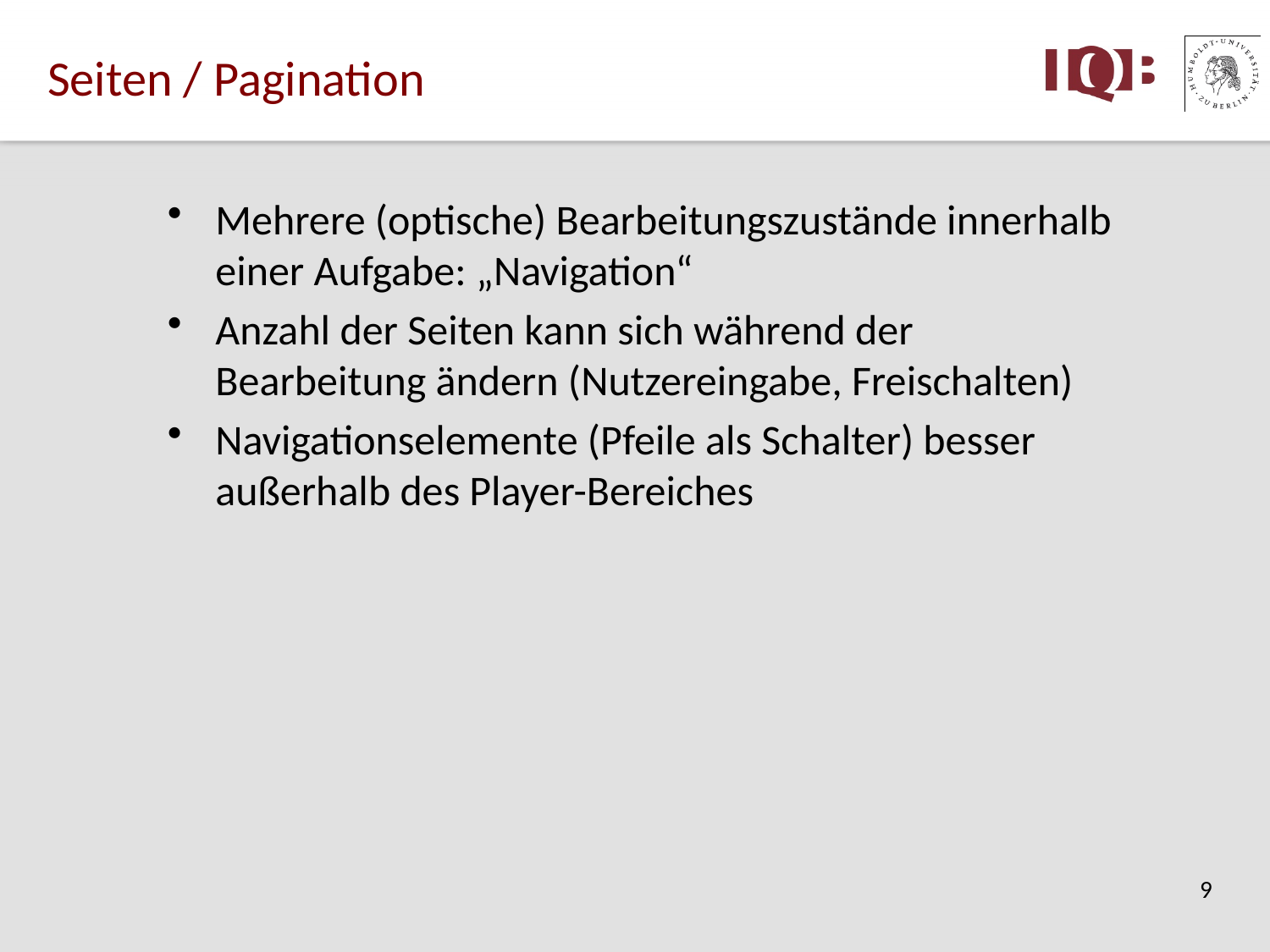

# Seiten / Pagination
Mehrere (optische) Bearbeitungszustände innerhalb einer Aufgabe: „Navigation“
Anzahl der Seiten kann sich während der Bearbeitung ändern (Nutzereingabe, Freischalten)
Navigationselemente (Pfeile als Schalter) besser außerhalb des Player-Bereiches

9